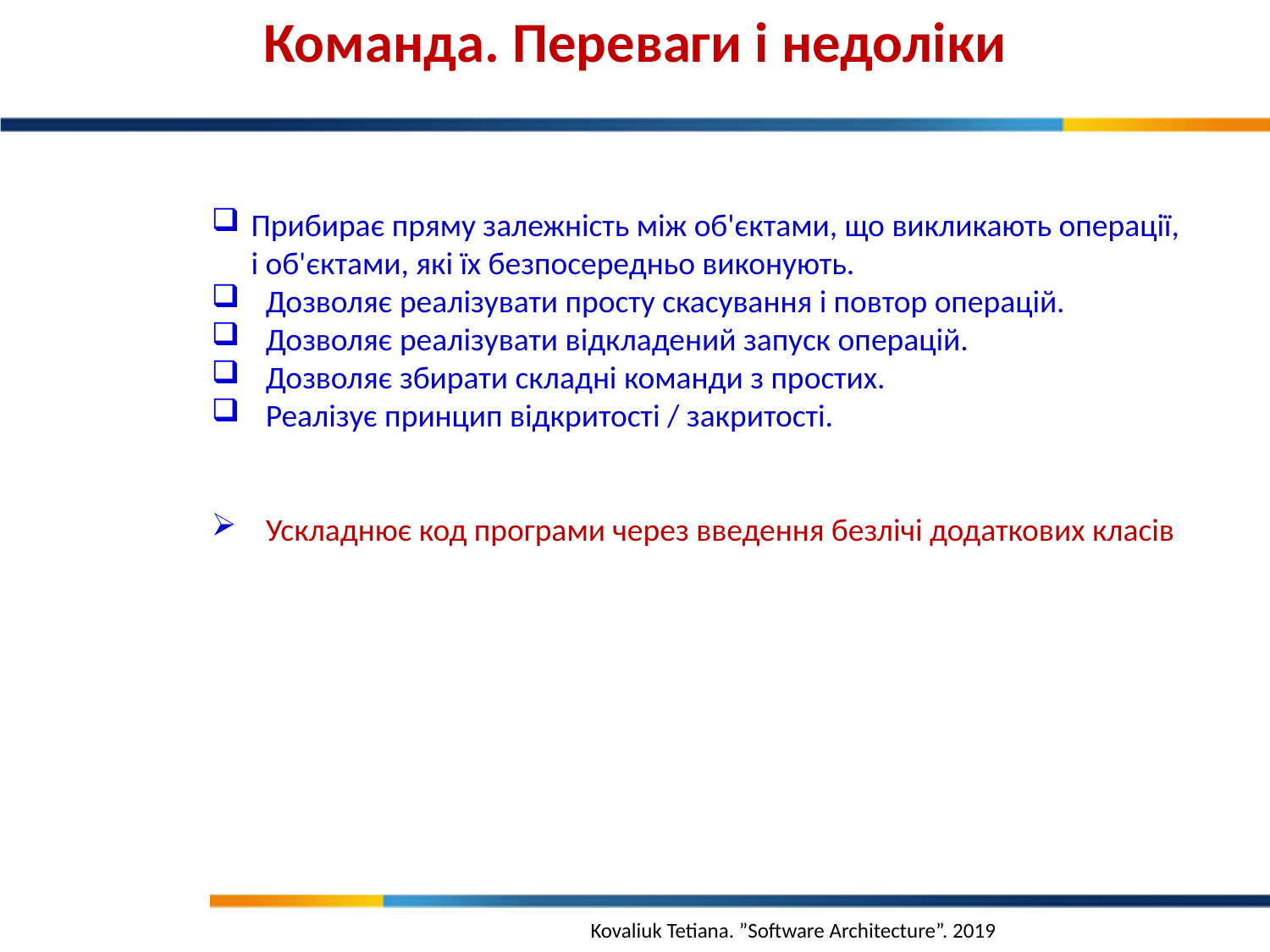

Команда. Переваги і недоліки
Прибирає пряму залежність між об'єктами, що викликають операції, і об'єктами, які їх безпосередньо виконують.
  Дозволяє реалізувати просту скасування і повтор операцій.
  Дозволяє реалізувати відкладений запуск операцій.
  Дозволяє збирати складні команди з простих.
  Реалізує принцип відкритості / закритості.

  Ускладнює код програми через введення безлічі додаткових класів